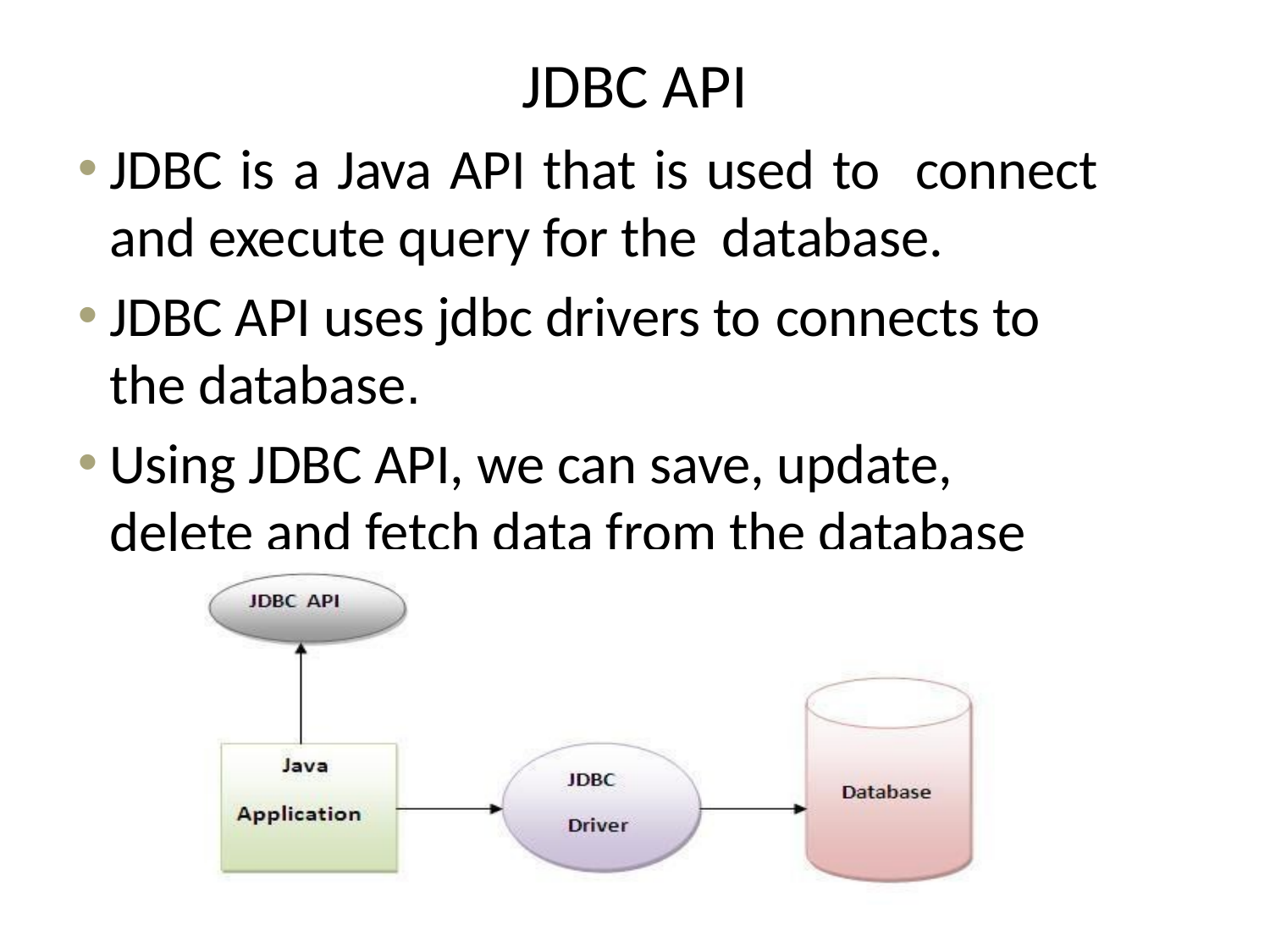

# JDBC API
JDBC is a Java API that is used to  connect and execute query for the  database.
JDBC API uses jdbc drivers to connects to the database.
Using JDBC API, we can save, update, delete and fetch data from the database